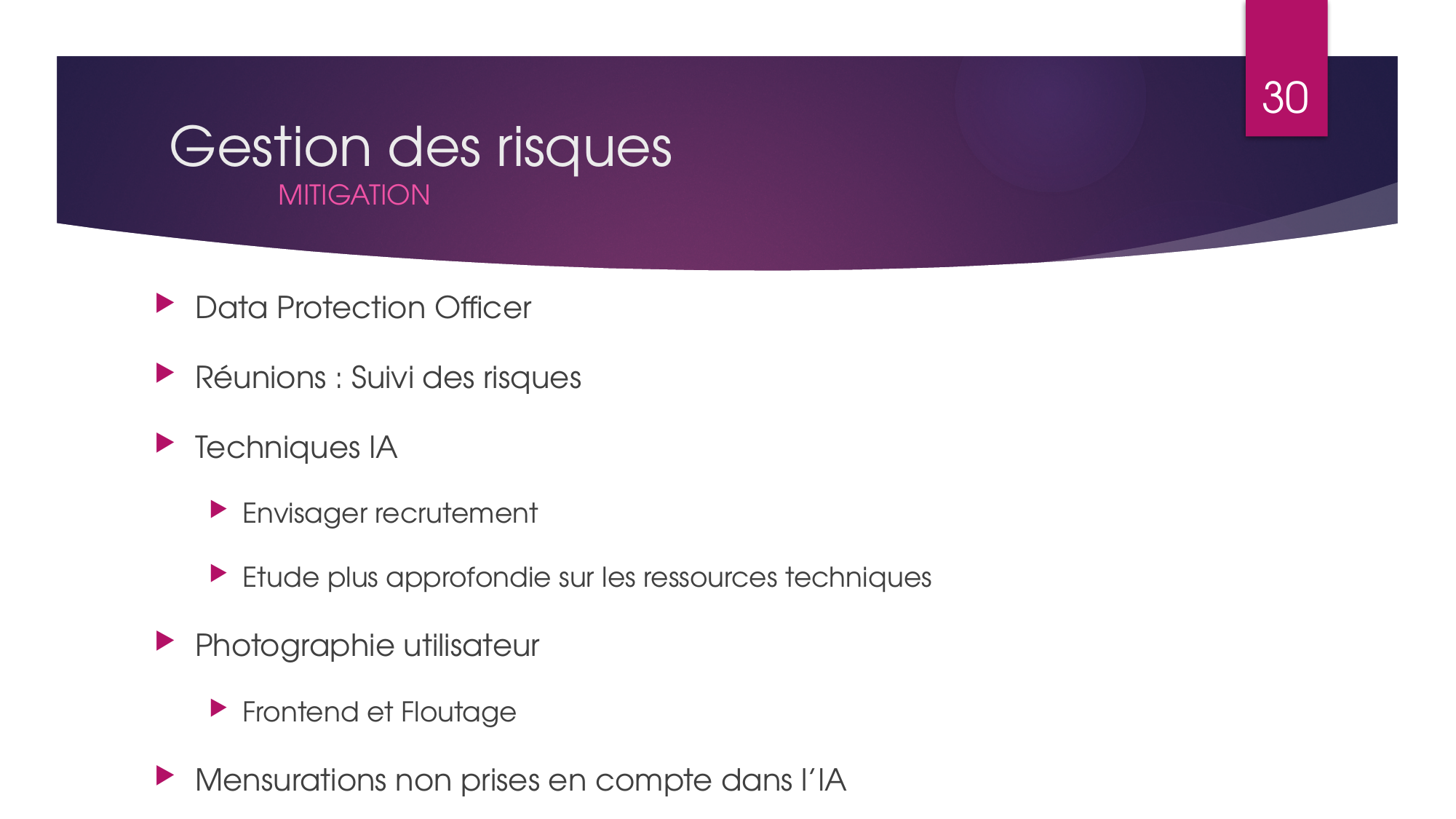

30
Gestion des risques
	Mitigation
Data Protection Officer
Réunions : Suivi des risques
Techniques IA
Envisager recrutement
Etude plus approfondie sur les ressources techniques
Photographie utilisateur
Frontend et Floutage
Mensurations non prises en compte dans l’IA